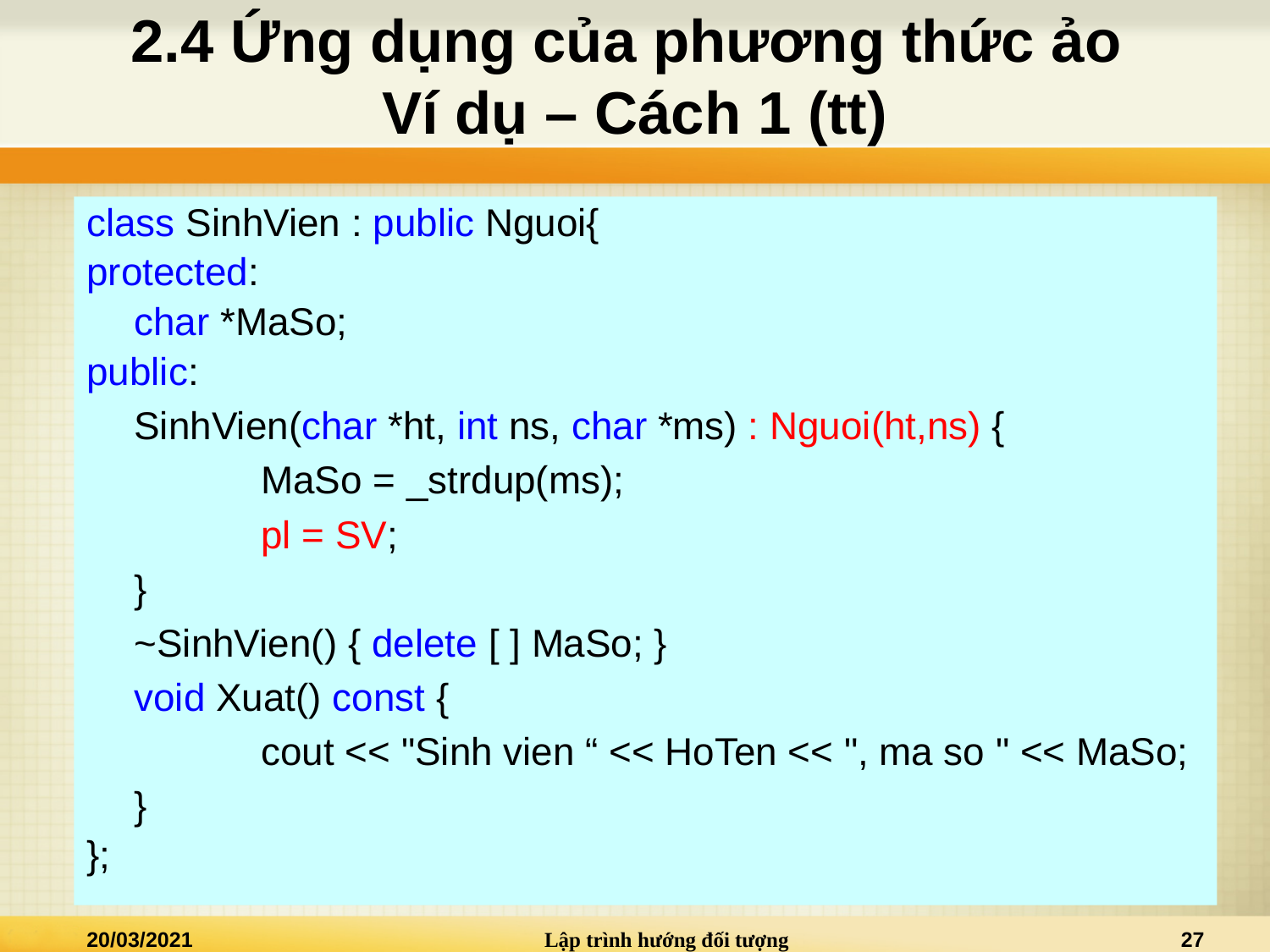

# 2.4 Ứng dụng của phương thức ảo Ví dụ – Cách 1 (tt)
class SinhVien : public Nguoi{
protected:
	char *MaSo;
public:
	SinhVien(char *ht, int ns, char *ms) : Nguoi(ht,ns) {
		MaSo = _strdup(ms);
		pl = SV;
	}
	~SinhVien() { delete [ ] MaSo; }
	void Xuat() const {
		cout << "Sinh vien “ << HoTen << ", ma so " << MaSo;
	}
};
20/03/2021
Lập trình hướng đối tượng
27